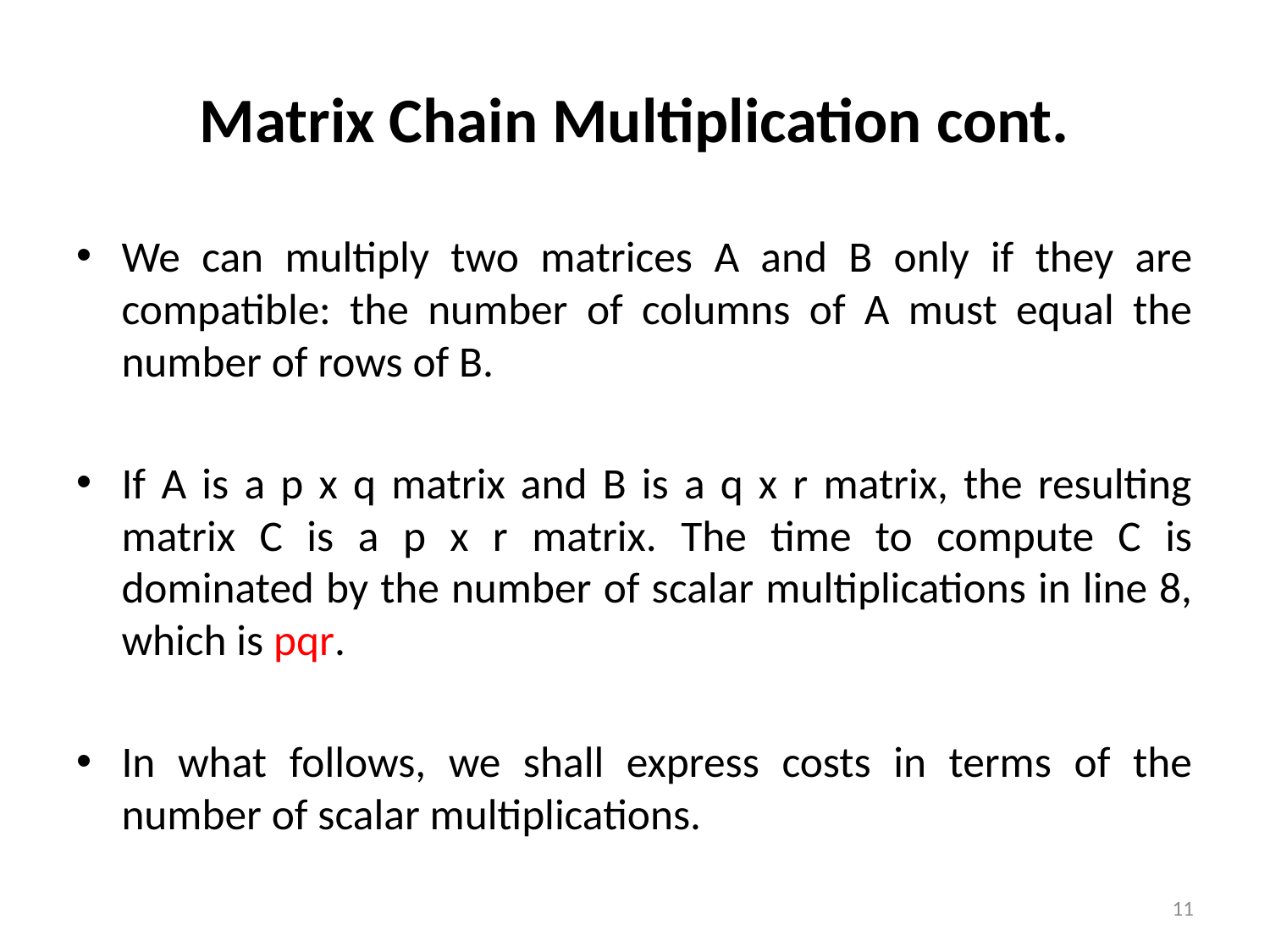

# Matrix Chain Multiplication cont.
We can multiply two matrices A and B only if they are compatible: the number of columns of A must equal the number of rows of B.

If A is a p x q matrix and B is a q x r matrix, the resulting matrix C is a p x r matrix. The time to compute C is dominated by the number of scalar multiplications in line 8, which is pqr.

In what follows, we shall express costs in terms of the number of scalar multiplications.
11